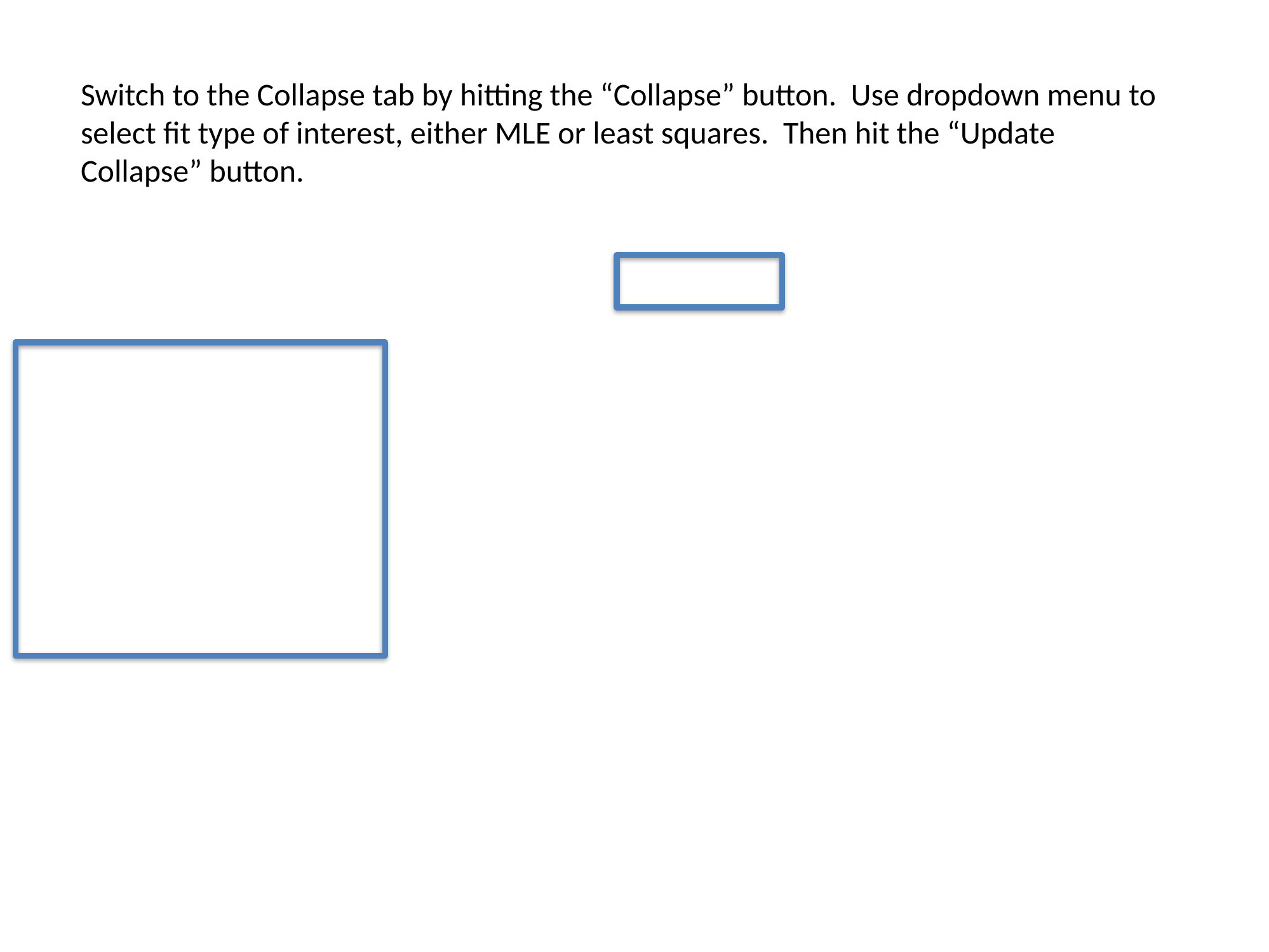

Switch to the Collapse tab by hitting the “Collapse” button.  Use dropdown menu to select fit type of interest, either MLE or least squares.  Then hit the “Update Collapse” button.